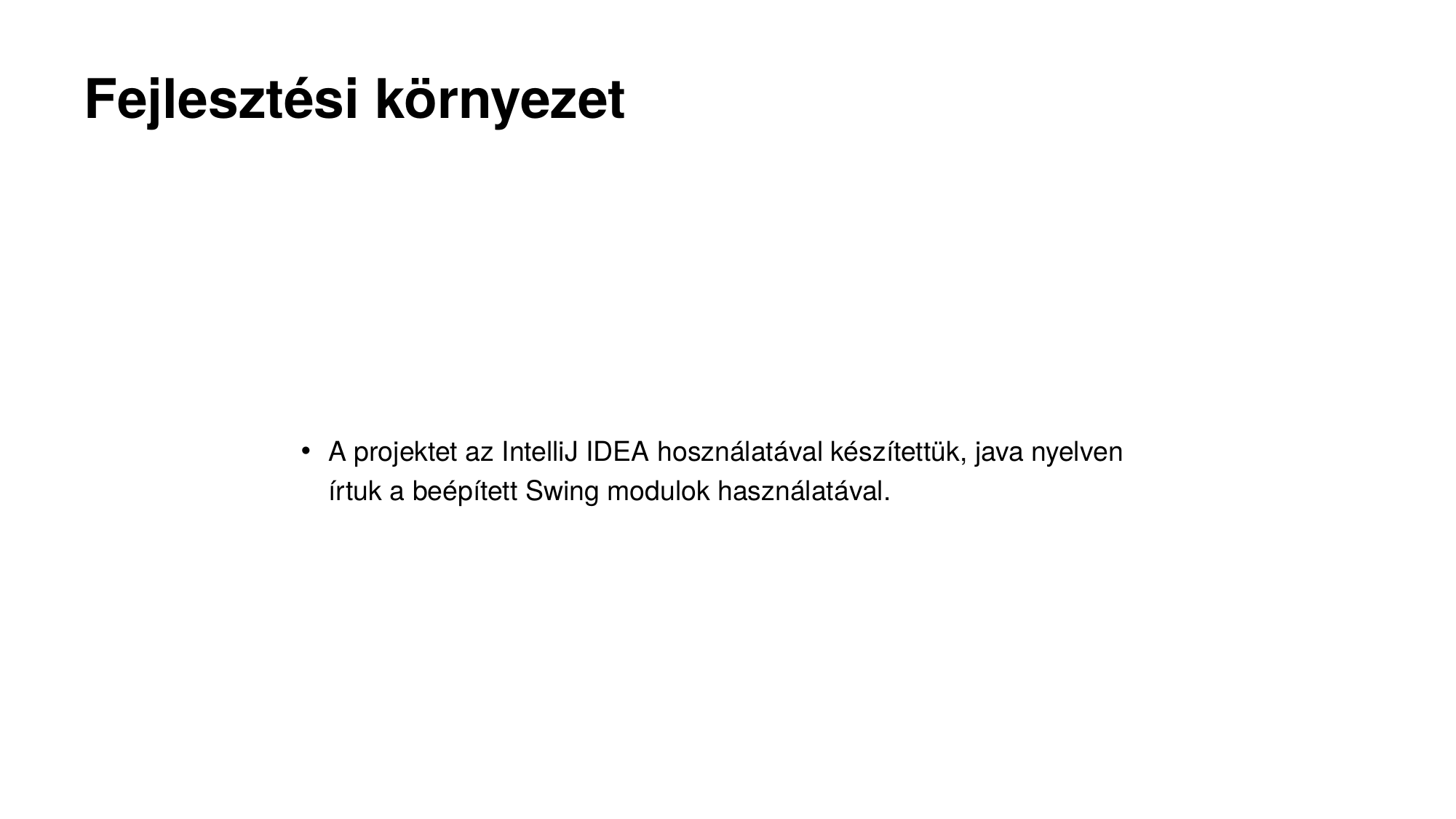

# Fejlesztési környezet
A projektet az IntelliJ IDEA hosználatával készítettük, java nyelven írtuk a beépített Swing modulok használatával.